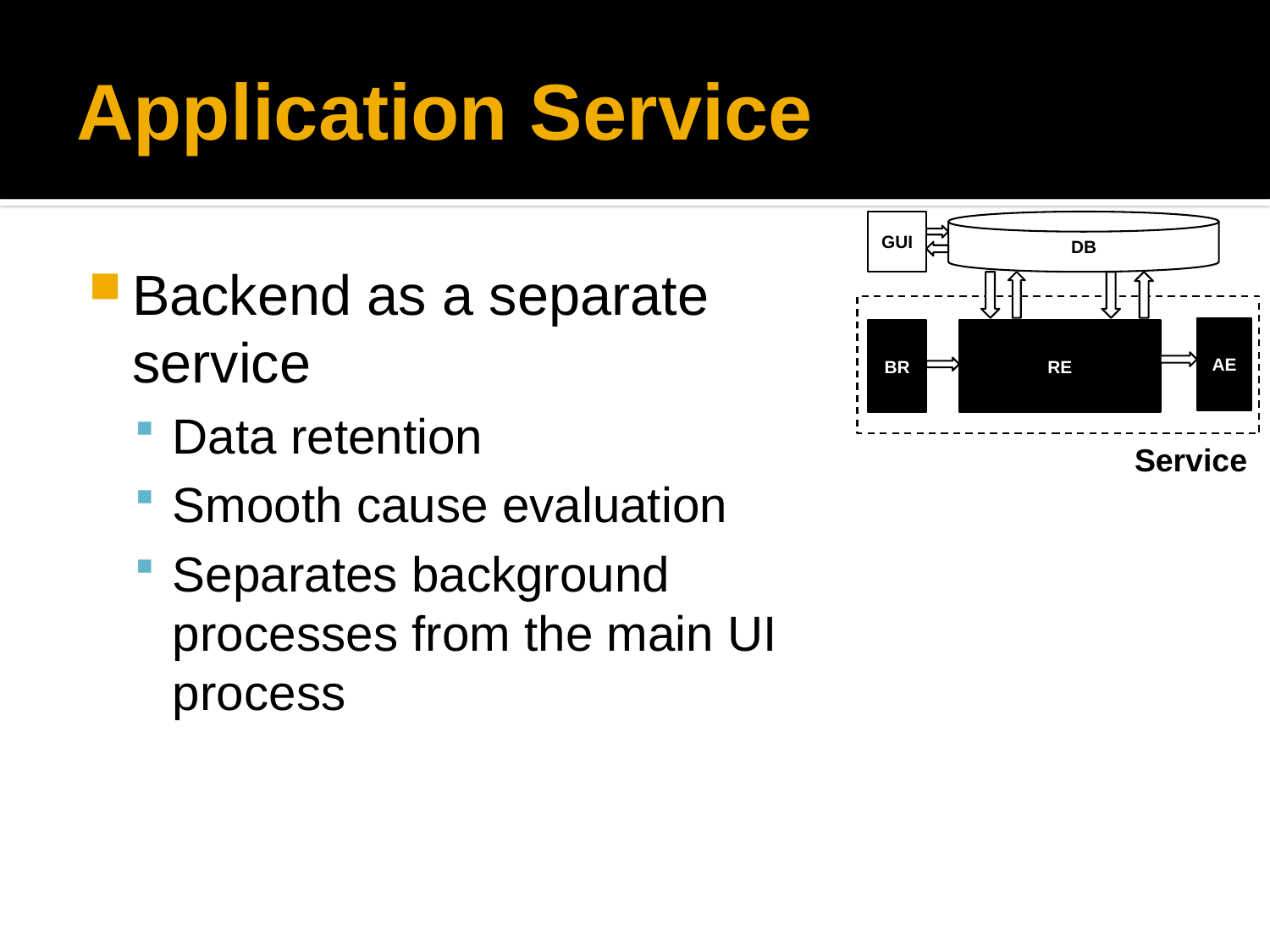

# Application Service
GUI
DB

AE
BR
RE

Backend as a separate service
Data retention
Smooth cause evaluation
Separates background processes from the main UI process

Service